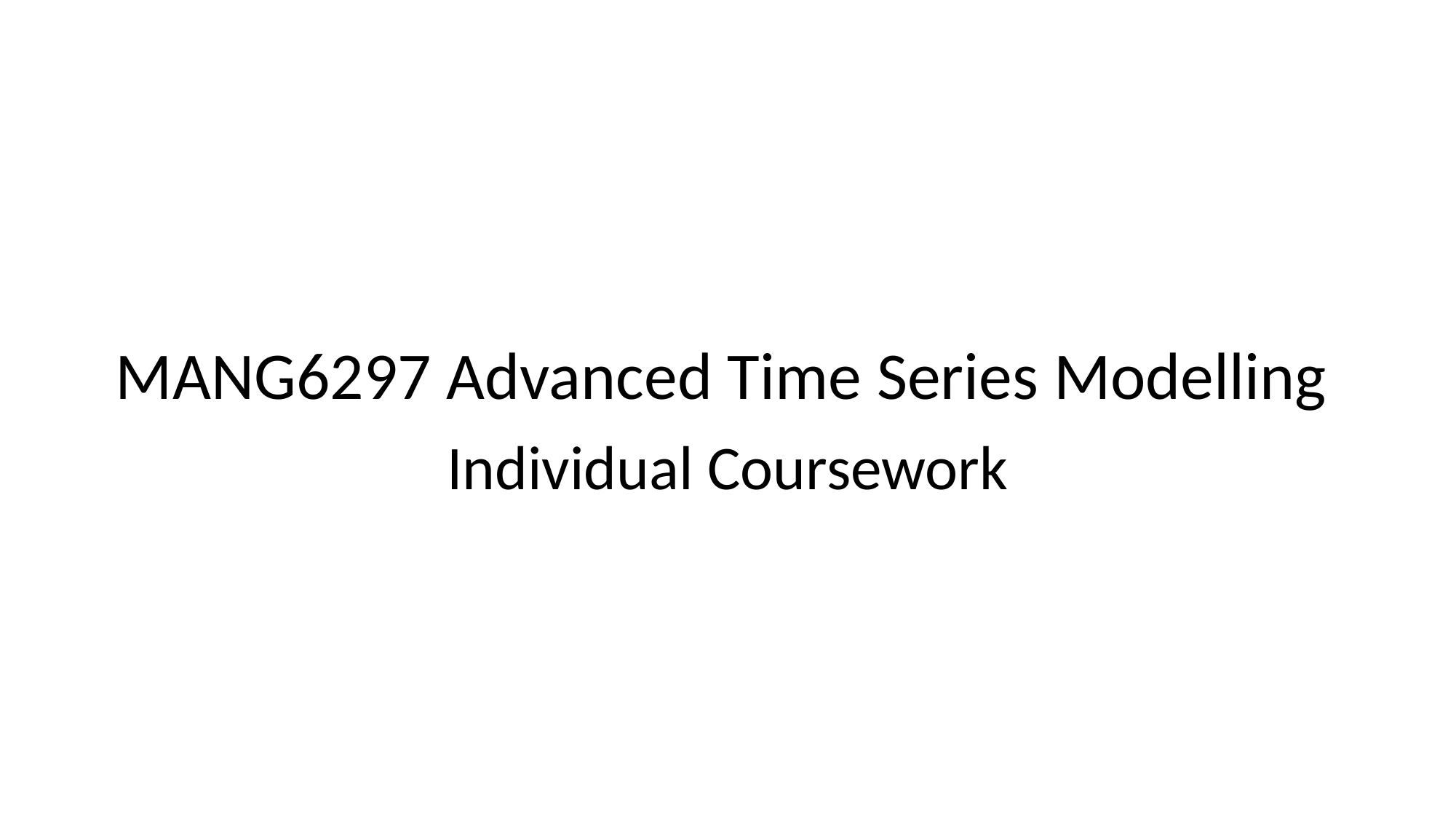

# MANG6297 Advanced Time Series Modelling
Individual Coursework